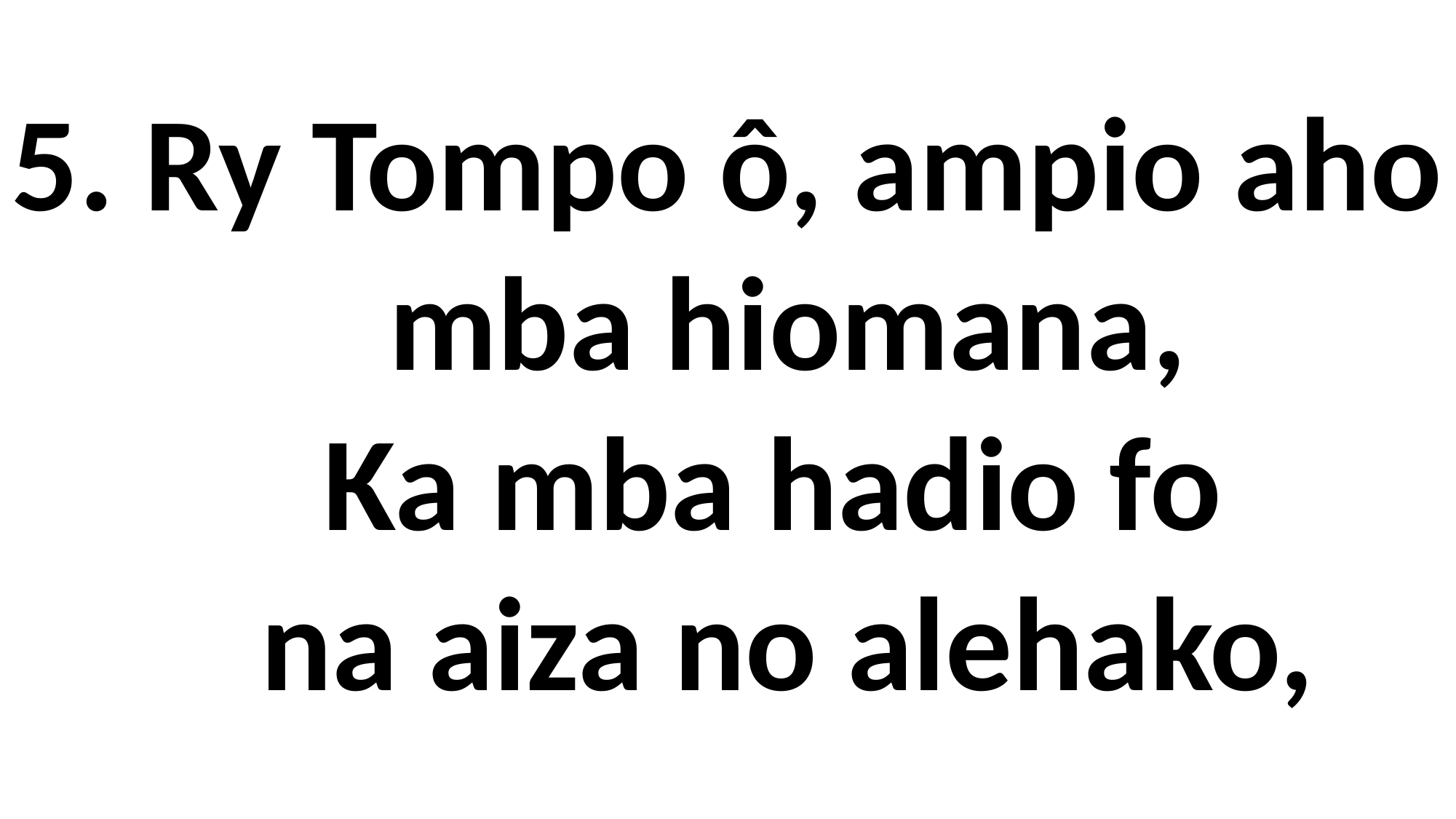

5. Ry Tompo ô, ampio aho
    mba hiomana,
   Ka mba hadio fo
    na aiza no alehako,